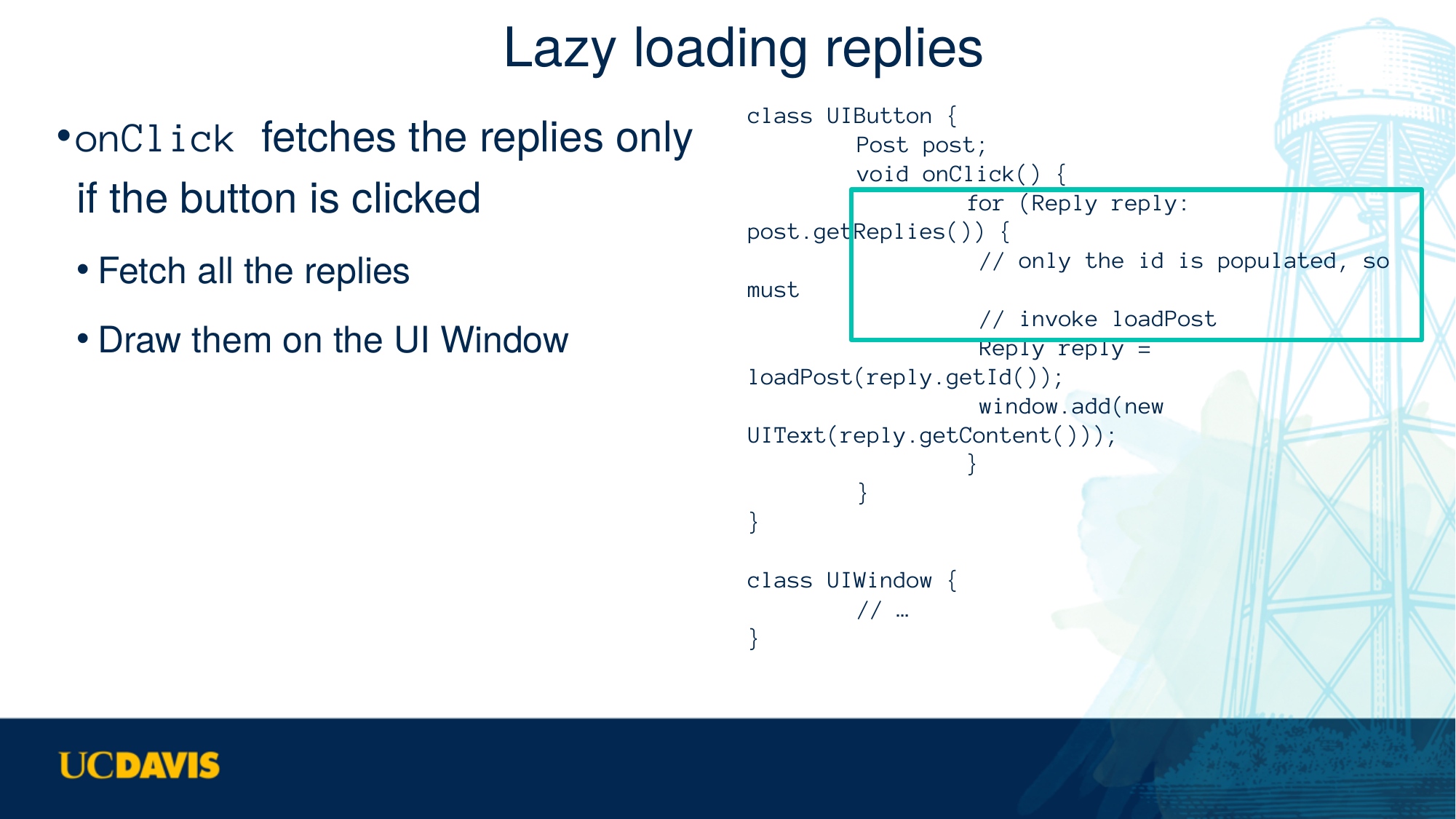

# Lazy loading replies
onClick fetches the replies only if the button is clicked
Fetch all the replies
Draw them on the UI Window
class UIButton {
	Post post;
	void onClick() {
		for (Reply reply: post.getReplies()) {
		 // only the id is populated, so must
		 // invoke loadPost
		 Reply reply = loadPost(reply.getId());
		 window.add(new UIText(reply.getContent()));
		}
	}
}

class UIWindow {
	// …
}